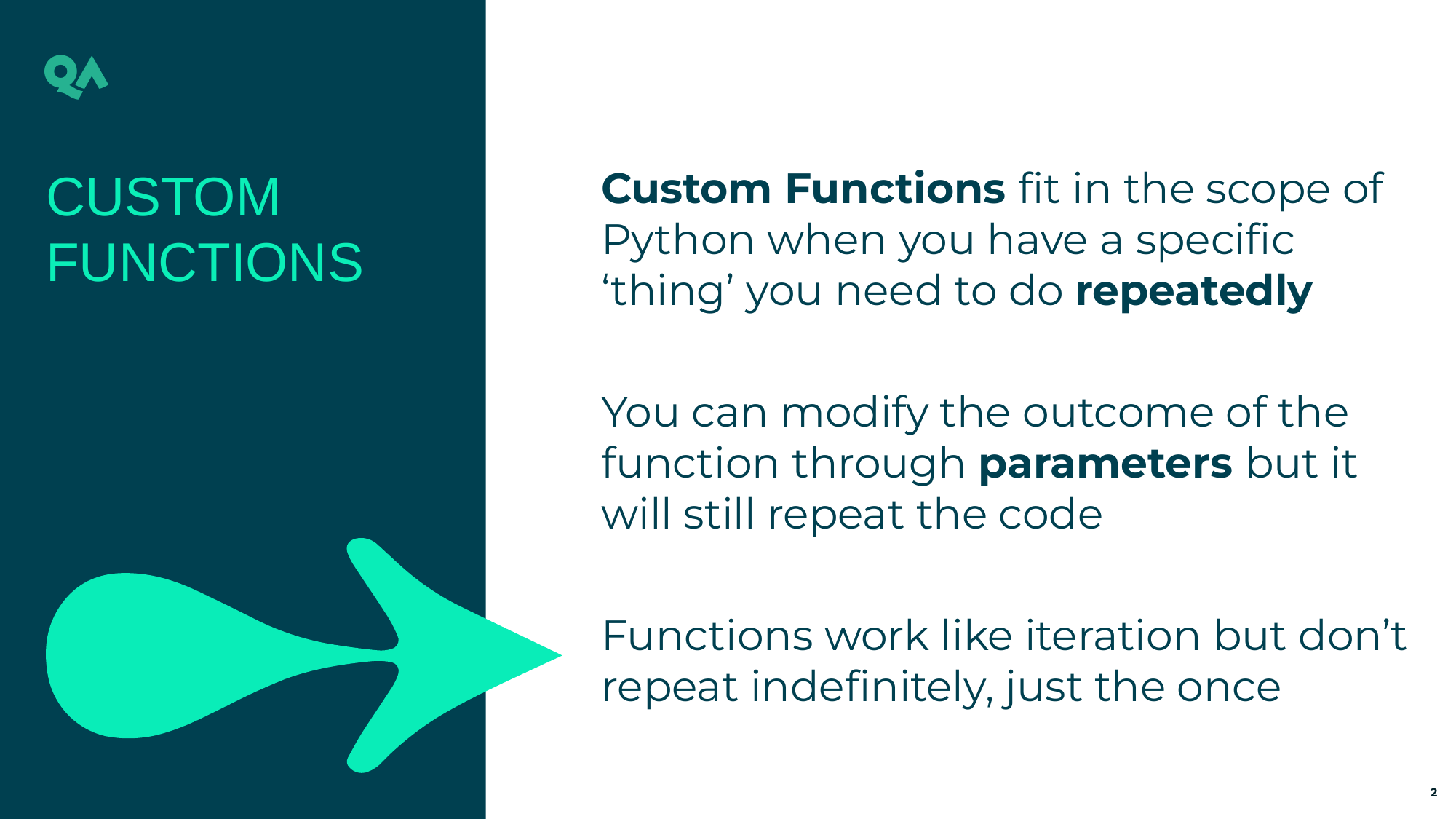

Custom functions
Custom Functions fit in the scope of Python when you have a specific ‘thing’ you need to do repeatedly

You can modify the outcome of the function through parameters but it will still repeat the code

Functions work like iteration but don’t repeat indefinitely, just the once
2